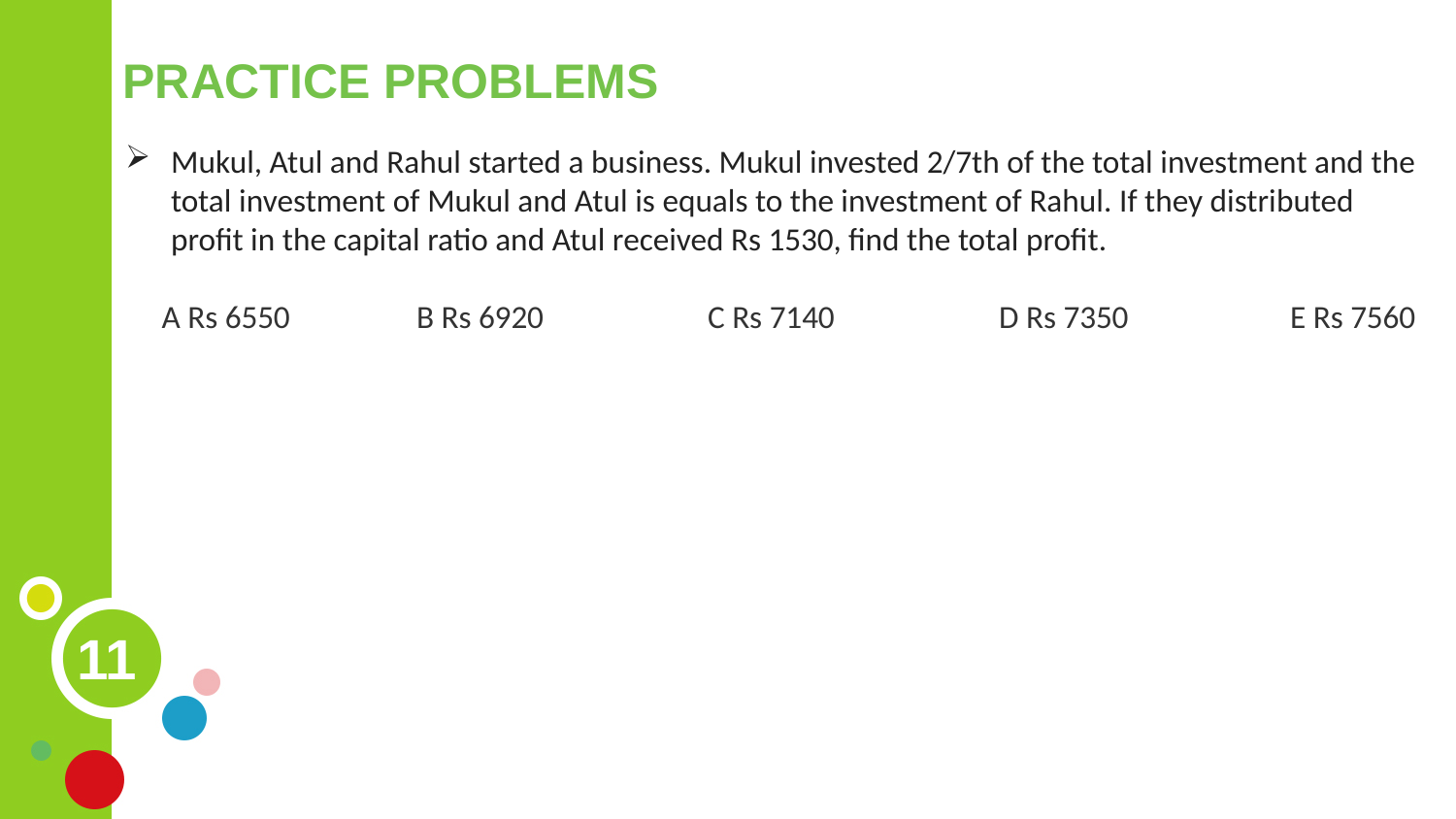

PRACTICE PROBLEMS
Mukul, Atul and Rahul started a business. Mukul invested 2/7th of the total investment and the total investment of Mukul and Atul is equals to the investment of Rahul. If they distributed profit in the capital ratio and Atul received Rs 1530, find the total profit.

     A Rs 6550	B Rs 6920		C Rs 7140		D Rs 7350		E Rs 7560
11